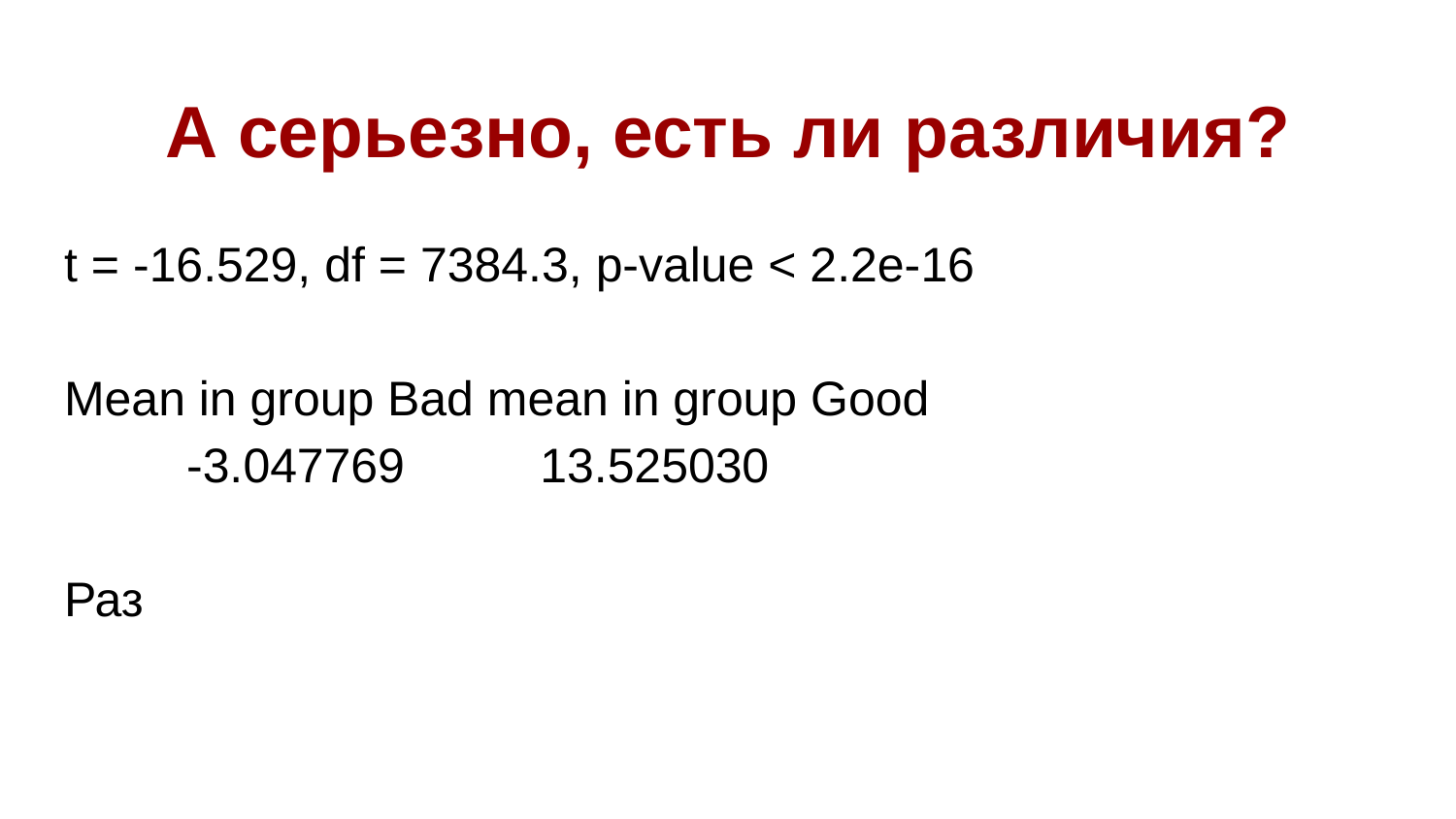

# А серьезно, есть ли различия?
t = -16.529, df = 7384.3, p-value < 2.2e-16

Mean in group Bad mean in group Good
         -3.047769          13.525030

Раз